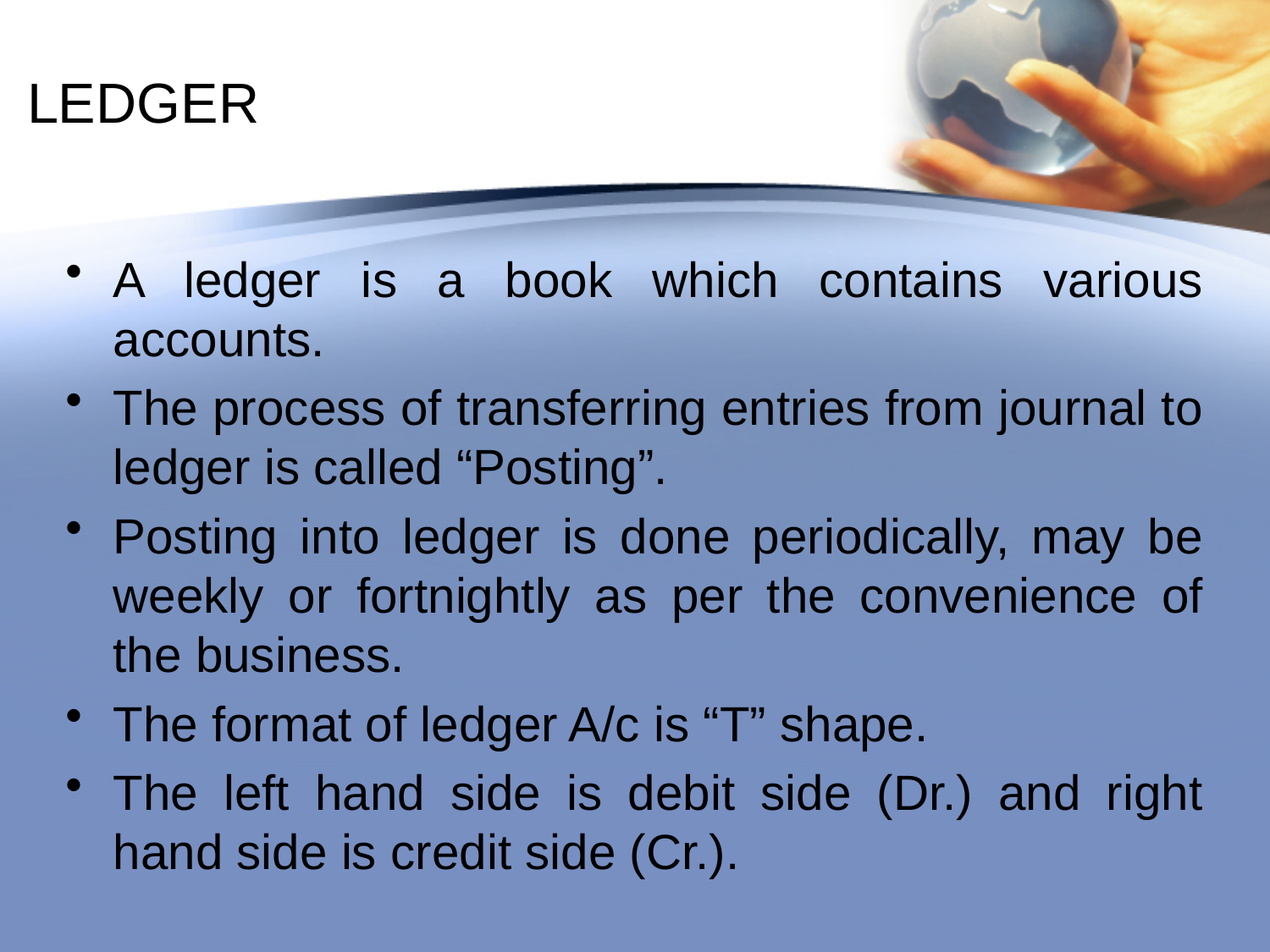

# LEDGER
A ledger is a book which contains various accounts.
The process of transferring entries from journal to ledger is called “Posting”.
Posting into ledger is done periodically, may be weekly or fortnightly as per the convenience of the business.
The format of ledger A/c is “T” shape.
The left hand side is debit side (Dr.) and right hand side is credit side (Cr.).